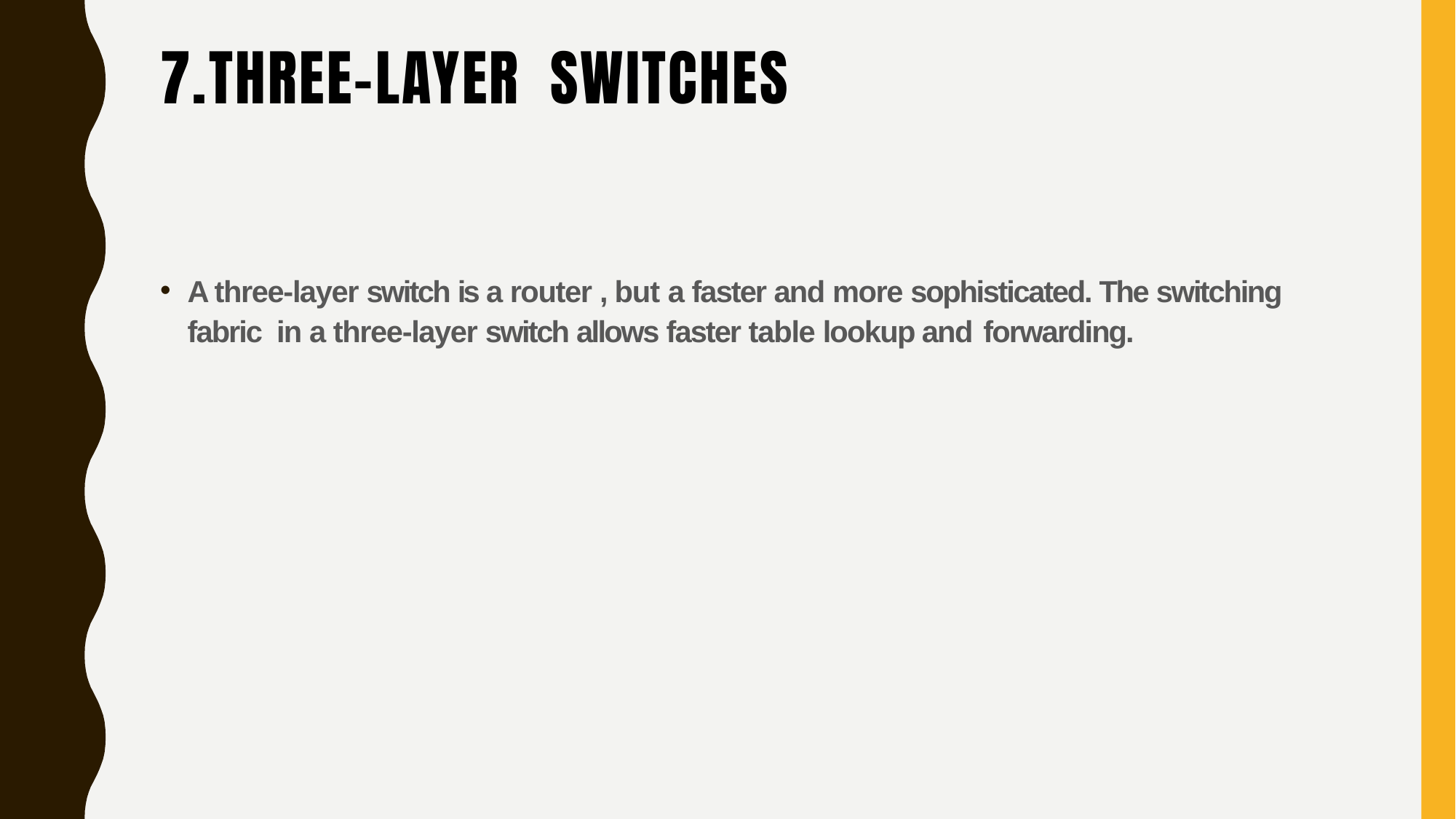

# 7.THREE-LAYER	SWITCHES
A three-layer switch is a router , but a faster and more sophisticated. The switching fabric  in a three-layer switch allows faster table lookup and forwarding.